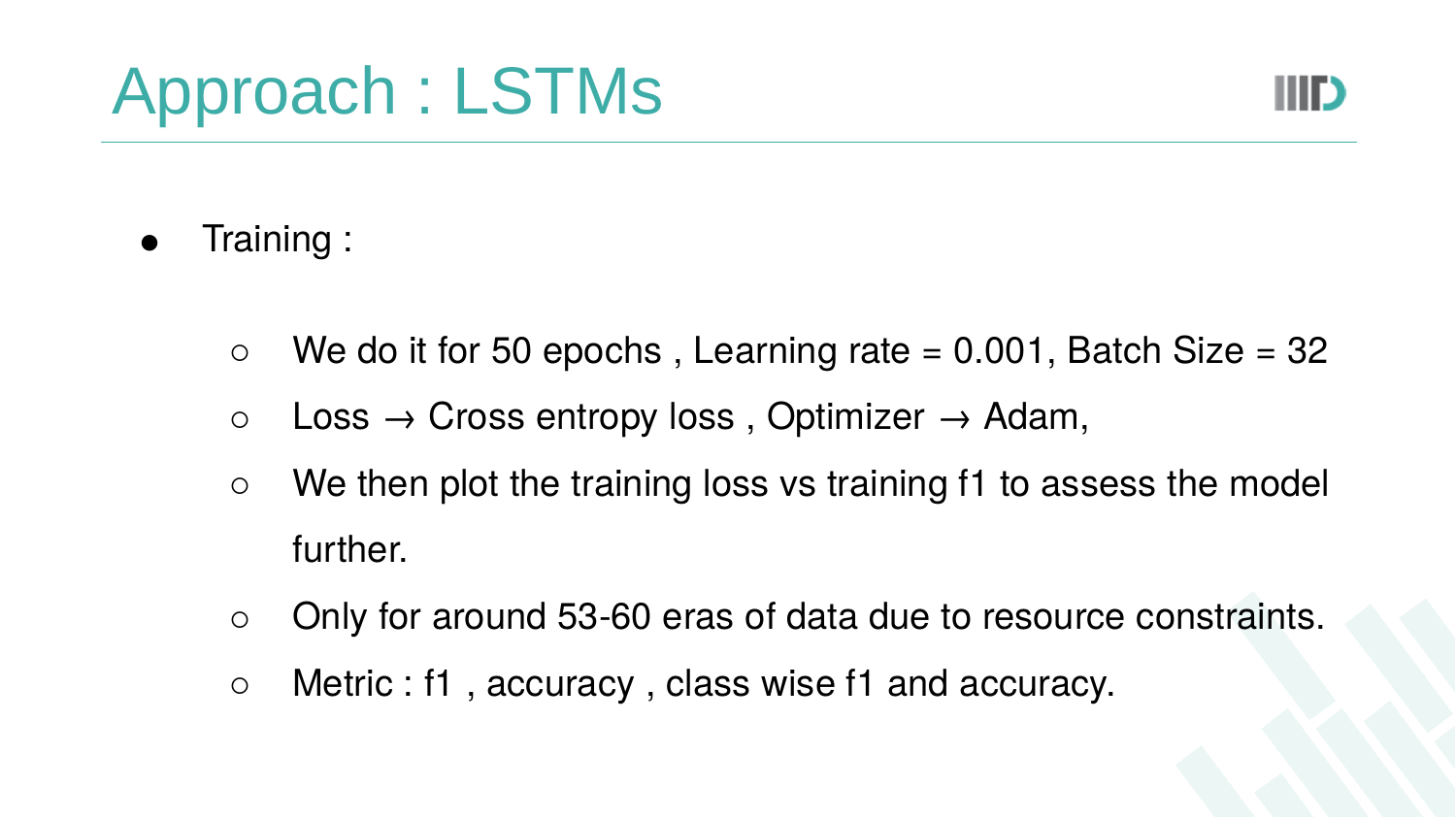

# Approach : LSTMs
Training :
We do it for 50 epochs , Learning rate = 0.001, Batch Size = 32
Loss → Cross entropy loss , Optimizer → Adam,
We then plot the training loss vs training f1 to assess the model further.
Only for around 53-60 eras of data due to resource constraints.
Metric : f1 , accuracy , class wise f1 and accuracy.